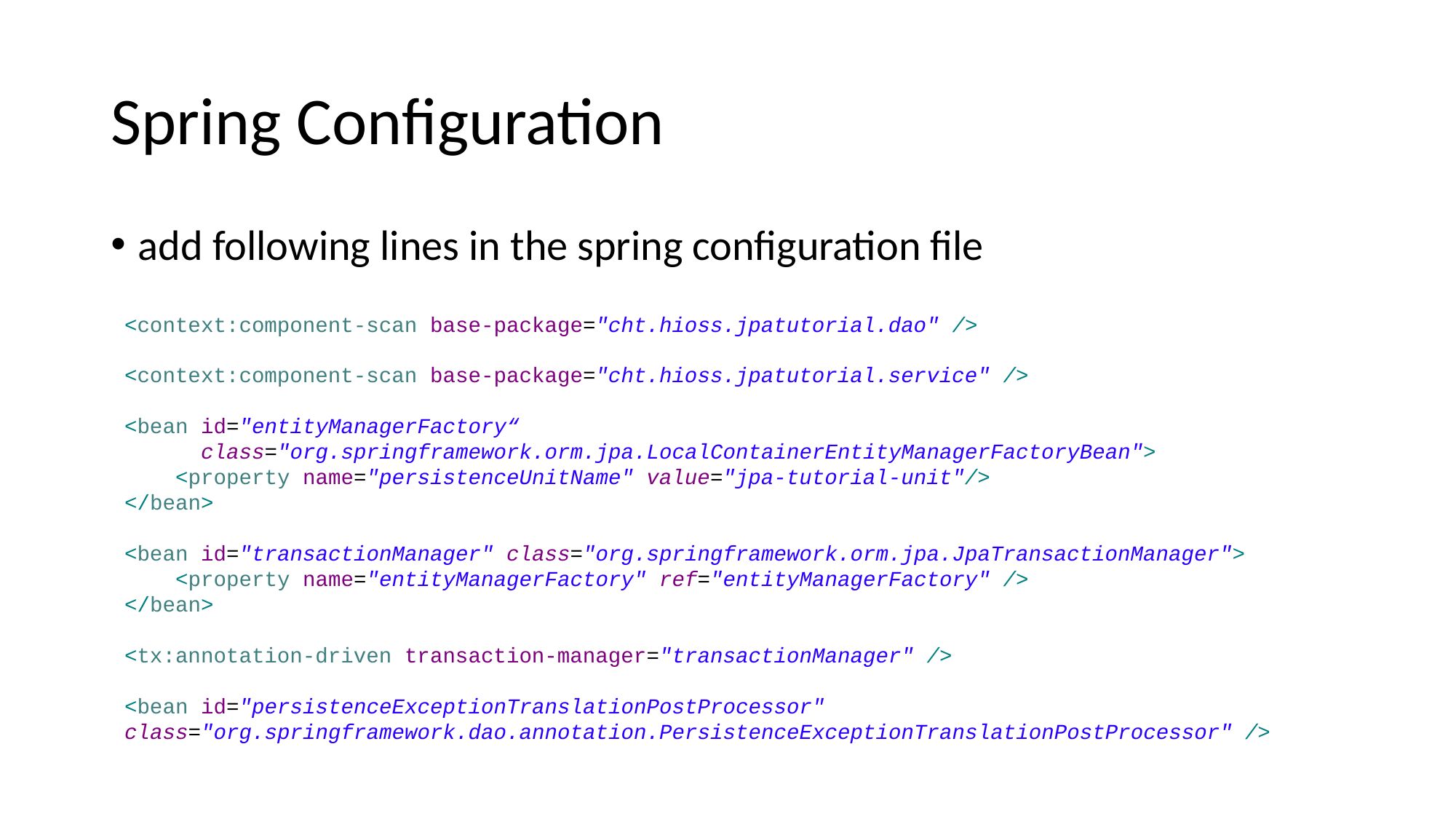

# Spring Configuration
add following lines in the spring configuration file
<context:component-scan base-package="cht.hioss.jpatutorial.dao" />

<context:component-scan base-package="cht.hioss.jpatutorial.service" />

<bean id="entityManagerFactory“
      class="org.springframework.orm.jpa.LocalContainerEntityManagerFactoryBean">
    <property name="persistenceUnitName" value="jpa-tutorial-unit"/>
</bean>

<bean id="transactionManager" class="org.springframework.orm.jpa.JpaTransactionManager">
    <property name="entityManagerFactory" ref="entityManagerFactory" />
</bean>

<tx:annotation-driven transaction-manager="transactionManager" />

<bean id="persistenceExceptionTranslationPostProcessor" class="org.springframework.dao.annotation.PersistenceExceptionTranslationPostProcessor" />